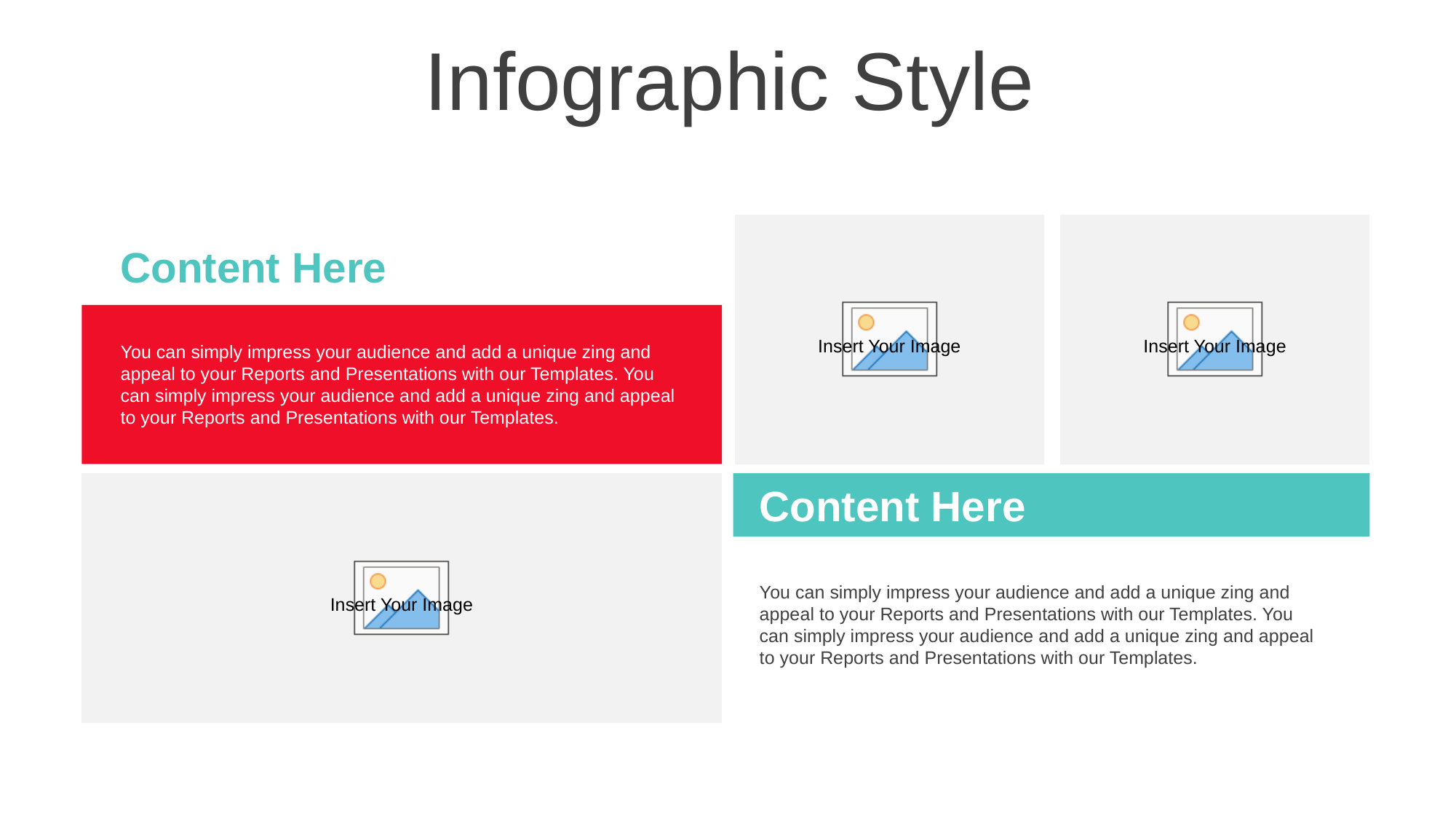

Infographic Style

Content Here
You can simply impress your audience and add a unique zing and appeal to your Reports and Presentations with our Templates. You can simply impress your audience and add a unique zing and appeal to your Reports and Presentations with our Templates.
Content Here

You can simply impress your audience and add a unique zing and appeal to your Reports and Presentations with our Templates. You can simply impress your audience and add a unique zing and appeal to your Reports and Presentations with our Templates.